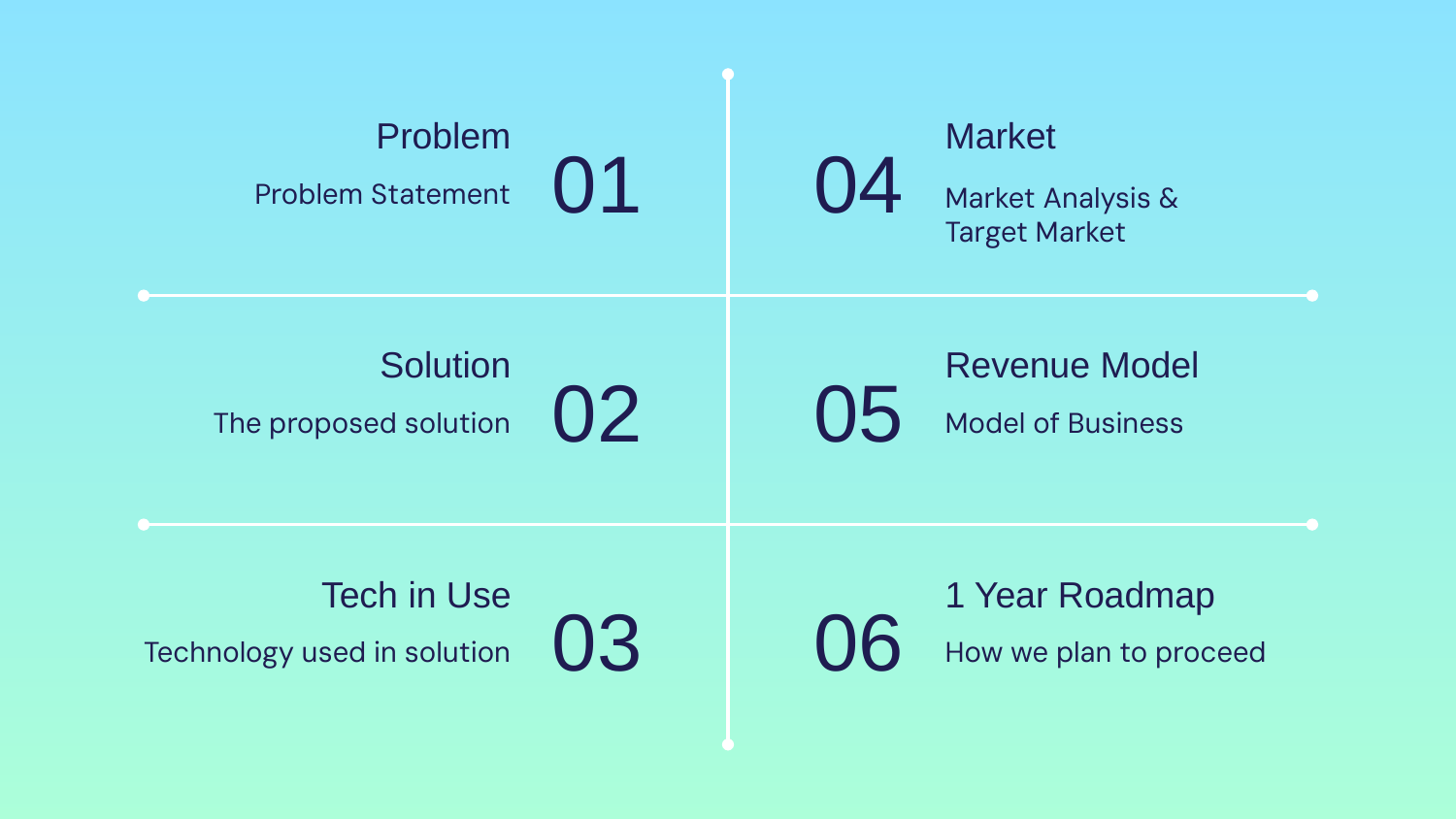

# Problem
Market
01
04
Problem Statement
Market Analysis &
Target Market
Solution
Revenue Model
02
05
The proposed solution
Model of Business
Tech in Use
1 Year Roadmap
03
06
Technology used in solution
How we plan to proceed